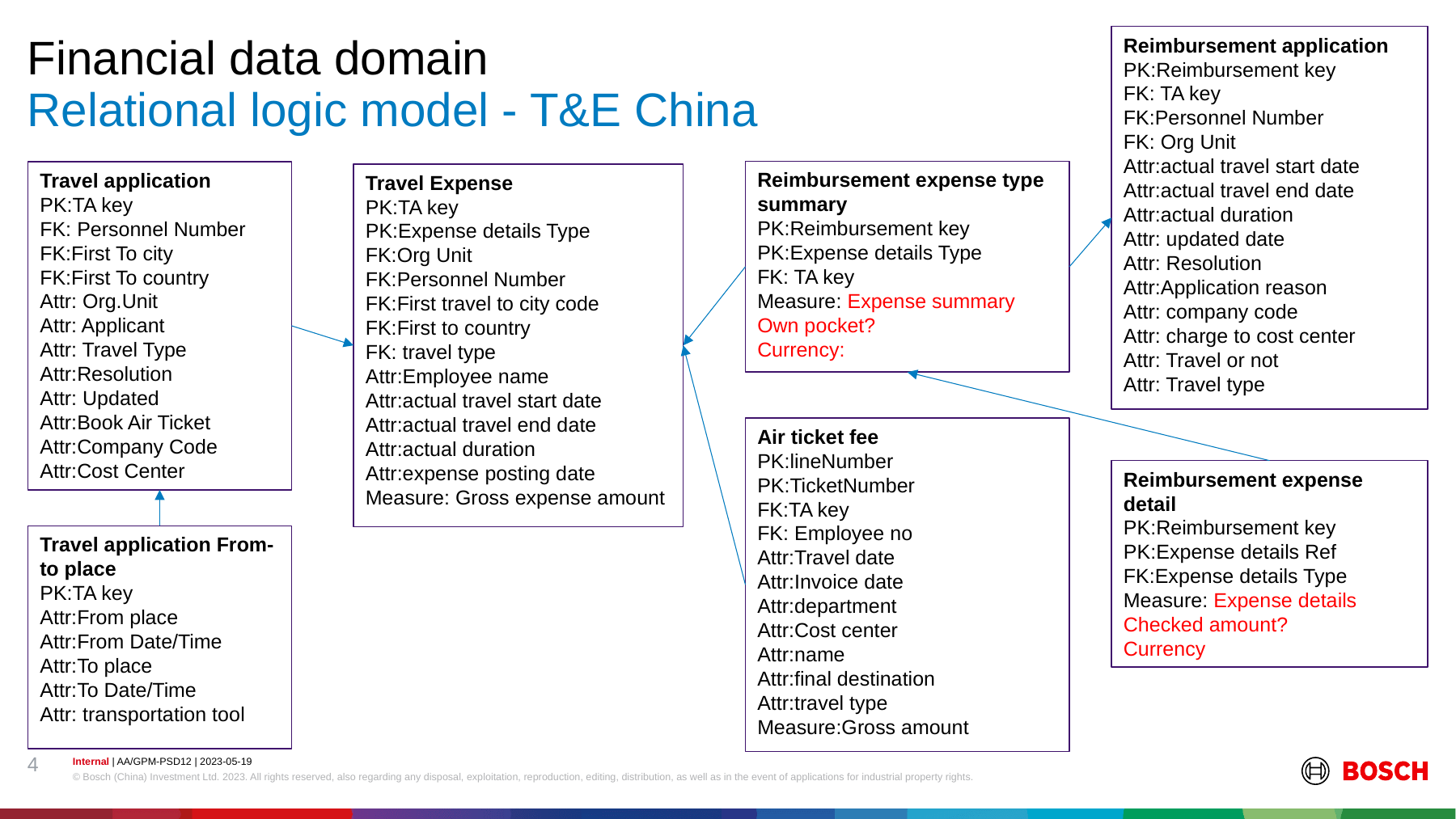

Reimbursement application
PK:Reimbursement key
FK: TA key
FK:Personnel Number
FK: Org Unit
Attr:actual travel start date
Attr:actual travel end date
Attr:actual duration
Attr: updated date
Attr: Resolution
Attr:Application reason
Attr: company code
Attr: charge to cost center
Attr: Travel or not
Attr: Travel type

Financial data domain
# Relational logic model - T&E China
Reimbursement expense type summary
PK:Reimbursement key
PK:Expense details Type
FK: TA key
Measure: Expense summary Own pocket?
Currency:

Travel application
PK:TA key
FK: Personnel Number
FK:First To city
FK:First To country
Attr: Org.Unit
Attr: Applicant
Attr: Travel Type
Attr:Resolution
Attr: Updated
Attr:Book Air Ticket
Attr:Company Code
Attr:Cost Center

Travel Expense
PK:TA key
PK:Expense details Type
FK:Org Unit
FK:Personnel Number
FK:First travel to city code
FK:First to country
FK: travel type
Attr:Employee name
Attr:actual travel start date
Attr:actual travel end date
Attr:actual duration
Attr:expense posting date
Measure: Gross expense amount

Air ticket fee
PK:lineNumber
PK:TicketNumber
FK:TA key
FK: Employee no
Attr:Travel date
Attr:Invoice date
Attr:department
Attr:Cost center
Attr:name
Attr:final destination
Attr:travel type
Measure:Gross amount

Reimbursement expense detail
PK:Reimbursement key
PK:Expense details Ref
FK:Expense details Type
Measure: Expense details Checked amount?
Currency

Travel application From-to place
PK:TA key
Attr:From place
Attr:From Date/Time
Attr:To place
Attr:To Date/Time
Attr: transportation tool

4